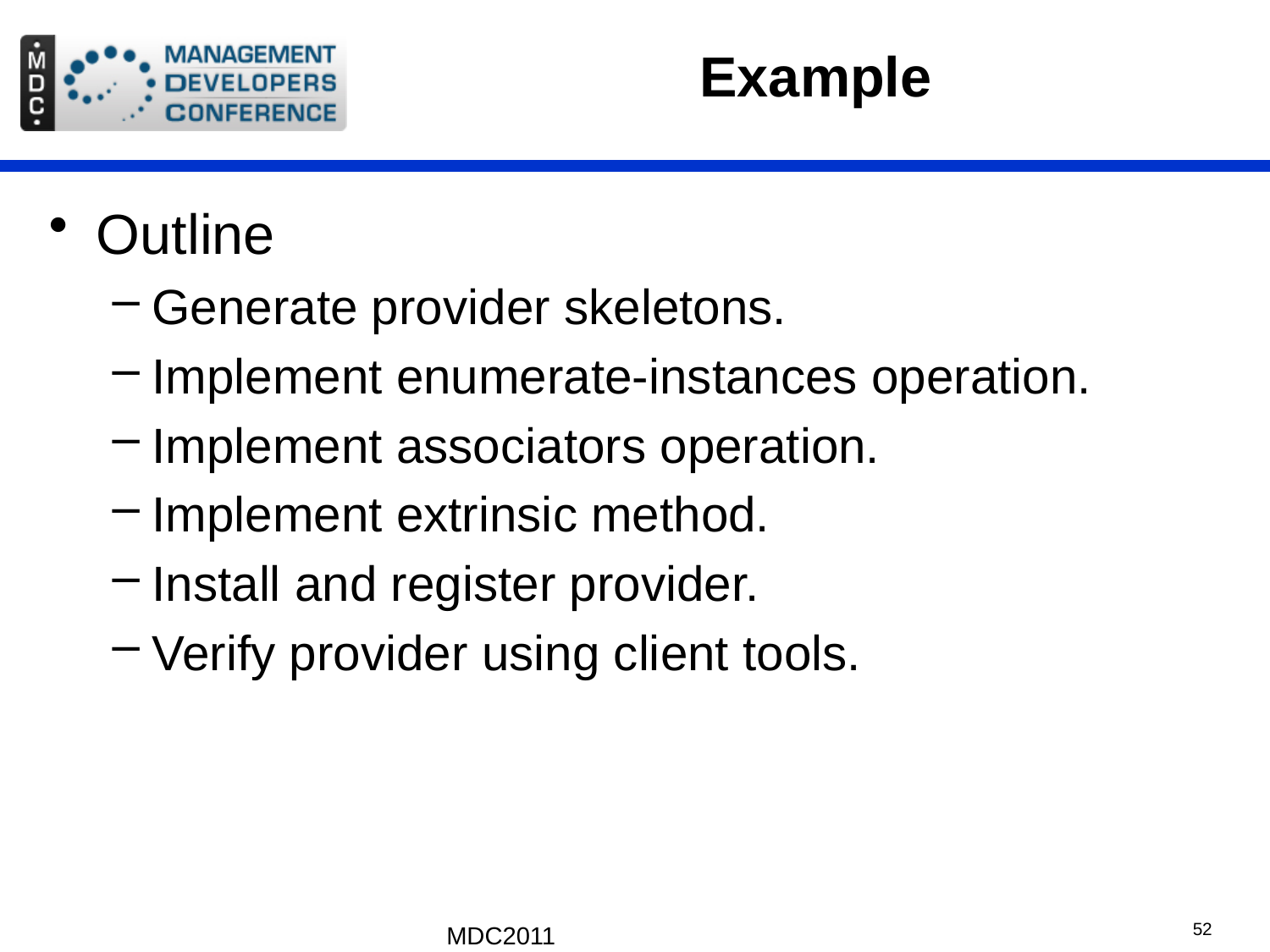

# Example
Outline
Generate provider skeletons.
Implement enumerate-instances operation.
Implement associators operation.
Implement extrinsic method.
Install and register provider.
Verify provider using client tools.
MDC2011
52